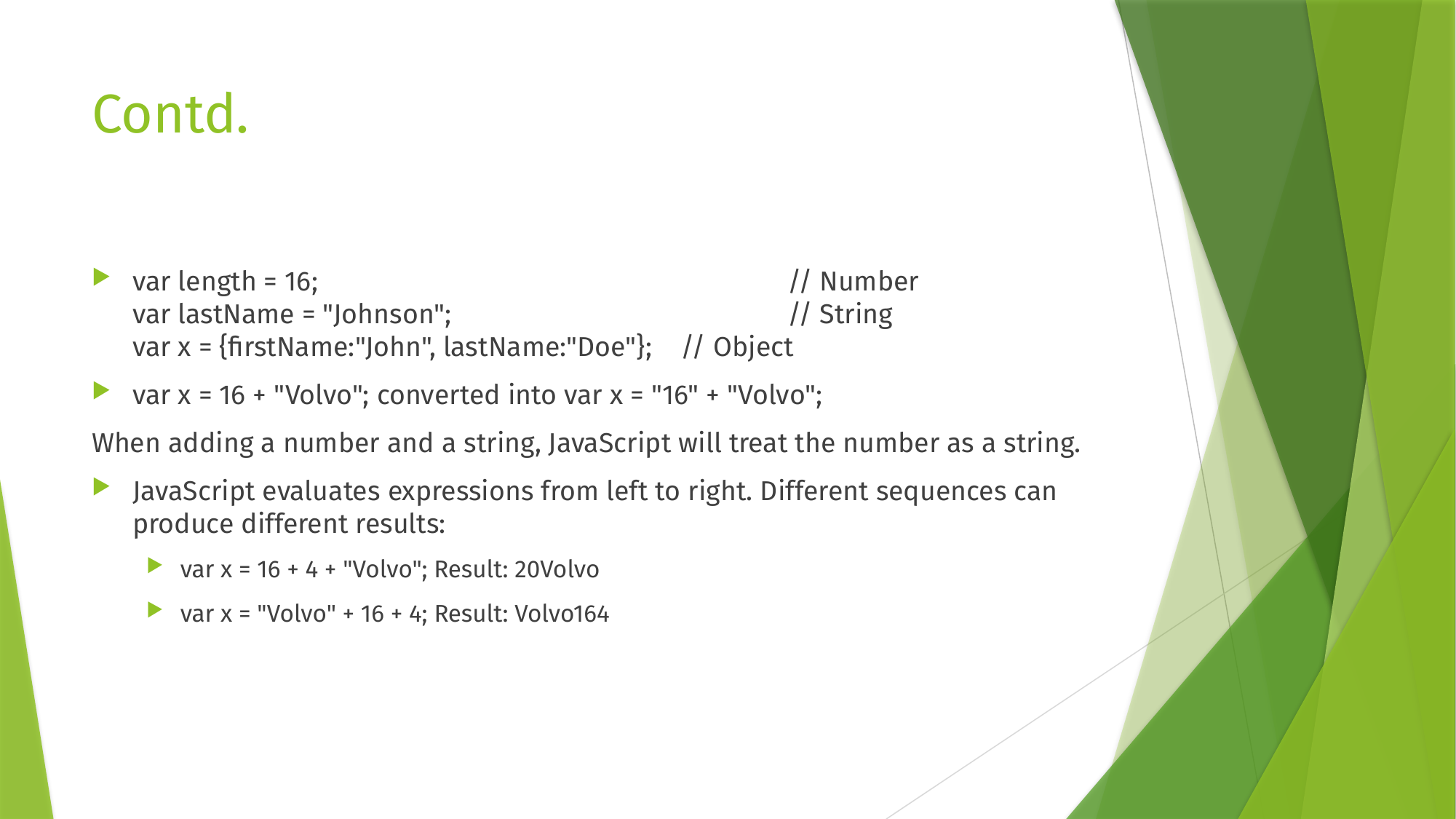

# Contd.
var length = 16;                               			// Number
var lastName = "Johnson";                      		// String
var x = {firstName:"John", lastName:"Doe"};    // Object
var x = 16 + "Volvo"; converted into var x = "16" + "Volvo";
When adding a number and a string, JavaScript will treat the number as a string.
JavaScript evaluates expressions from left to right. Different sequences can produce different results:
var x = 16 + 4 + "Volvo"; Result: 20Volvo
var x = "Volvo" + 16 + 4; Result: Volvo164